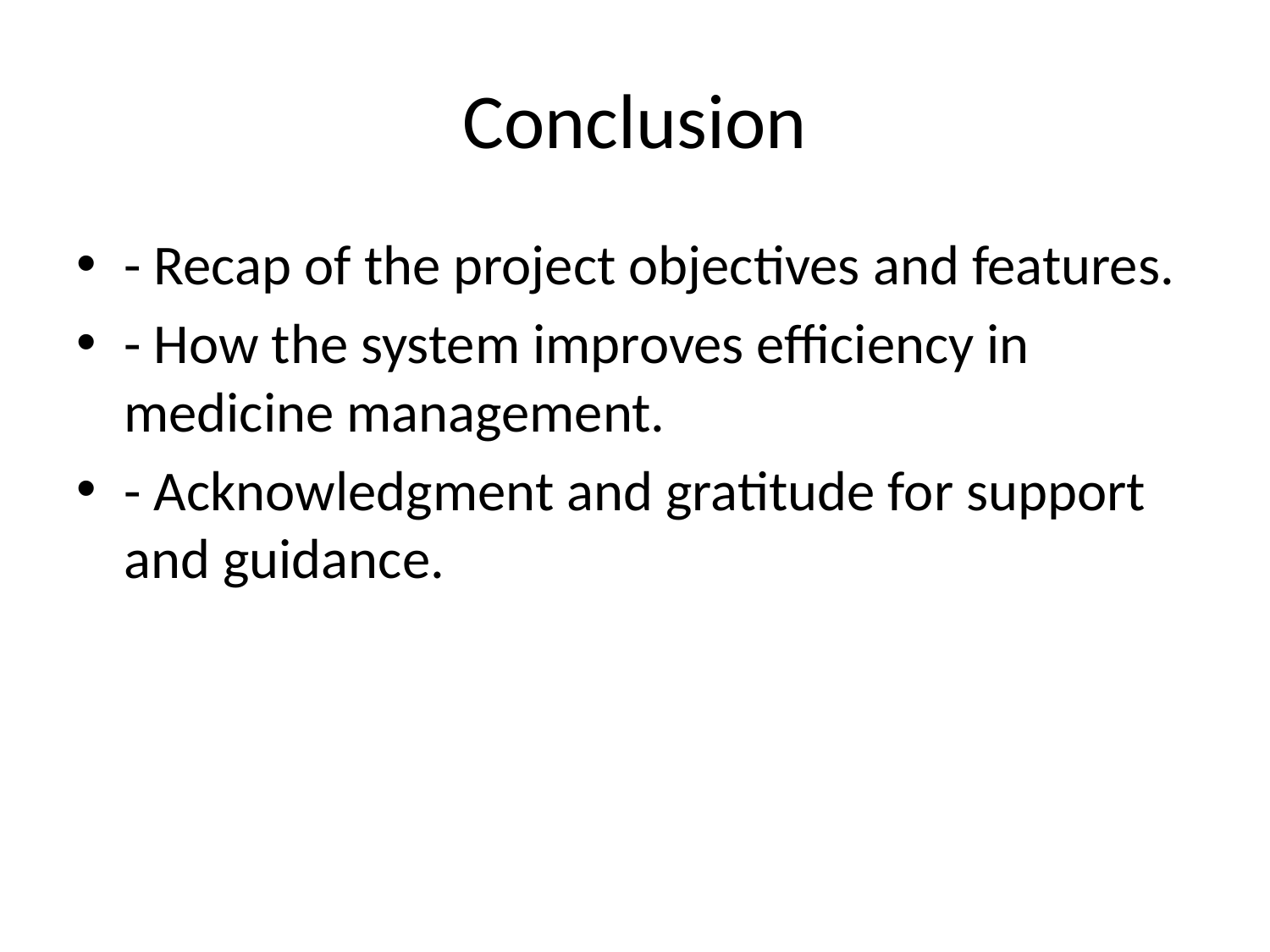

# Conclusion
- Recap of the project objectives and features.
- How the system improves efficiency in medicine management.
- Acknowledgment and gratitude for support and guidance.